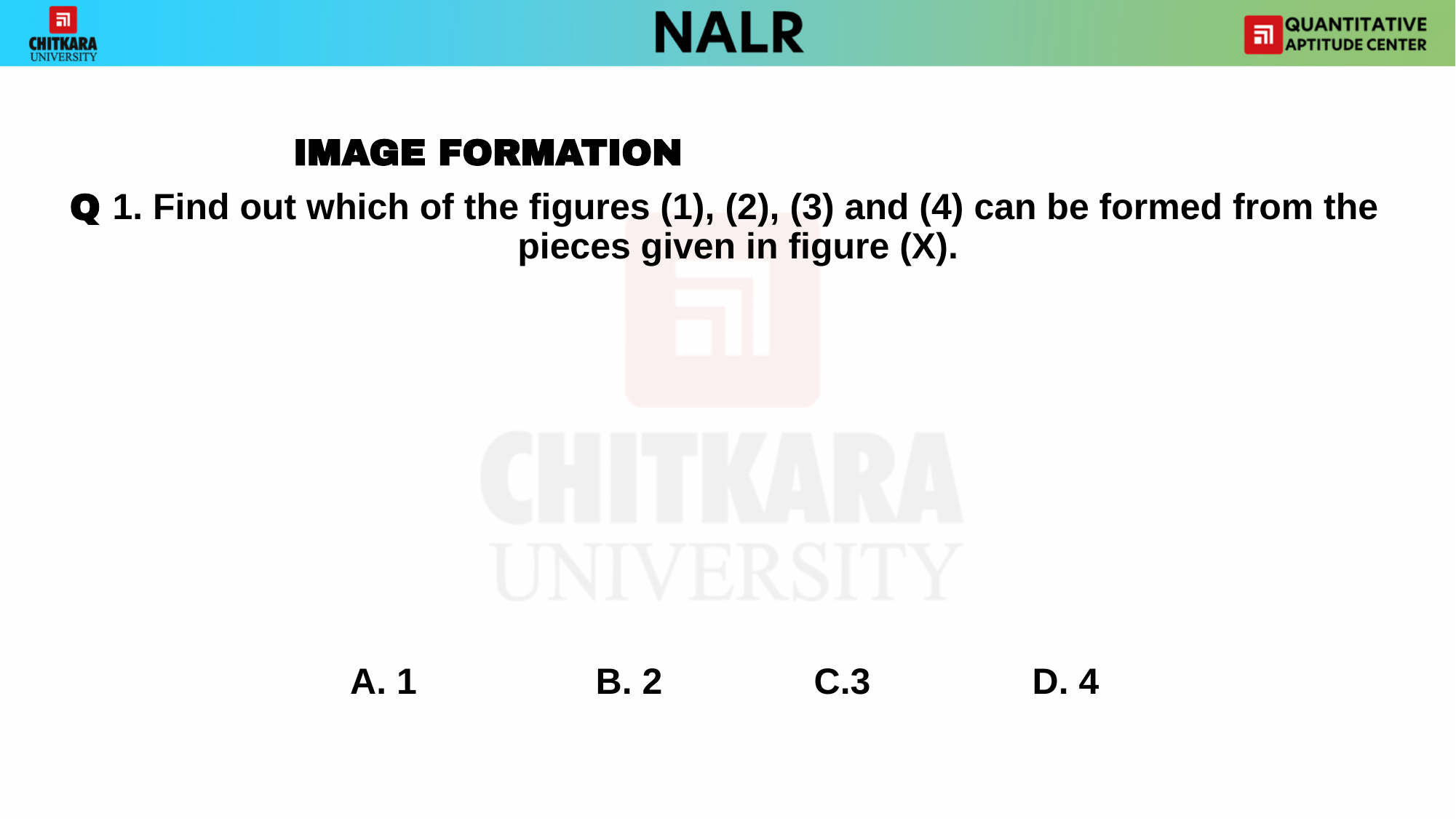

#
			 IMAGE FORMATION
Q 1. Find out which of the figures (1), (2), (3) and (4) can be formed from the pieces given in figure (X).

A. 1		B. 2		C.3		D. 4